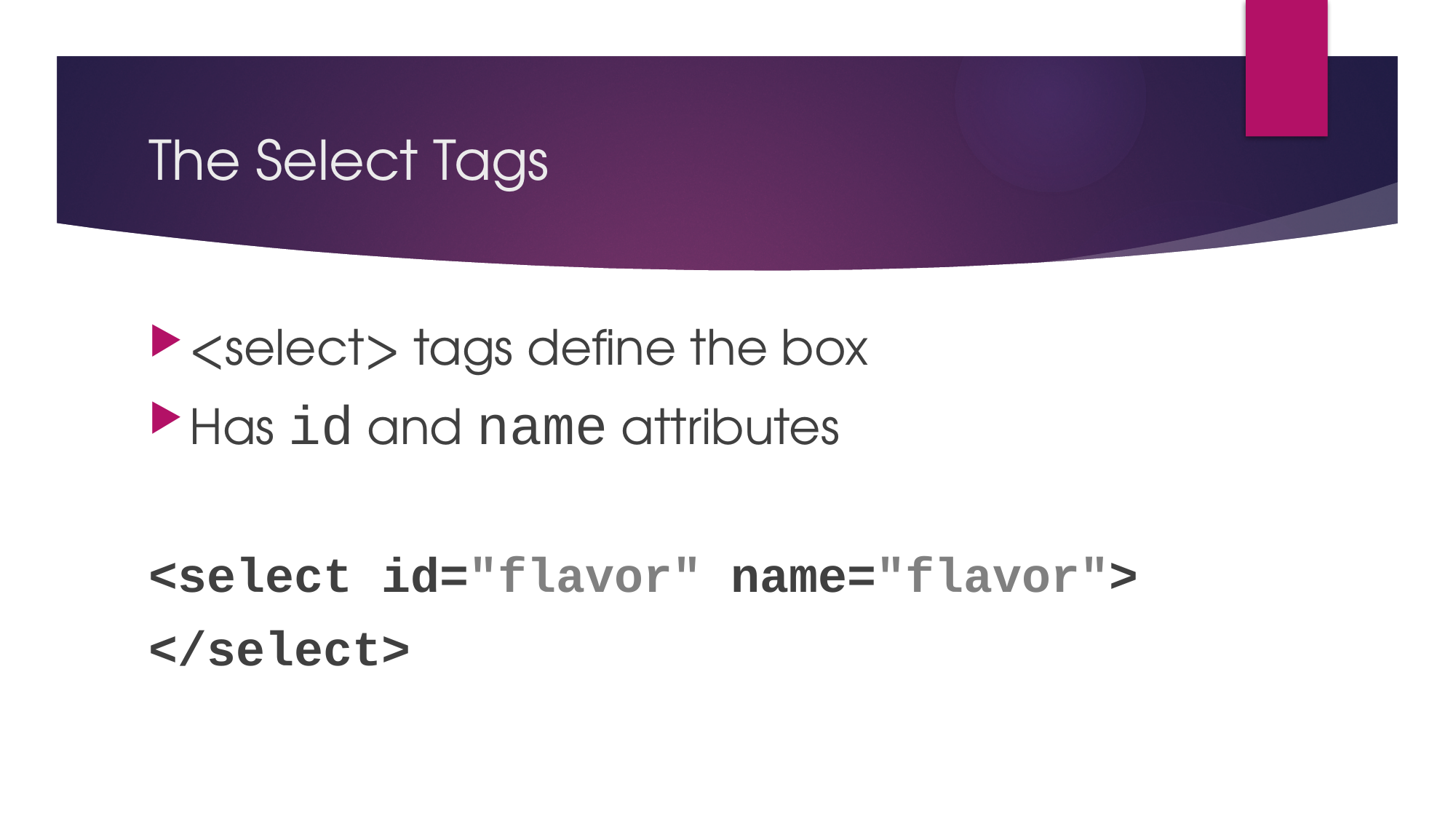

# The Select Tags
<select> tags define the box
Has id and name attributes

<select id="flavor" name="flavor">
</select>